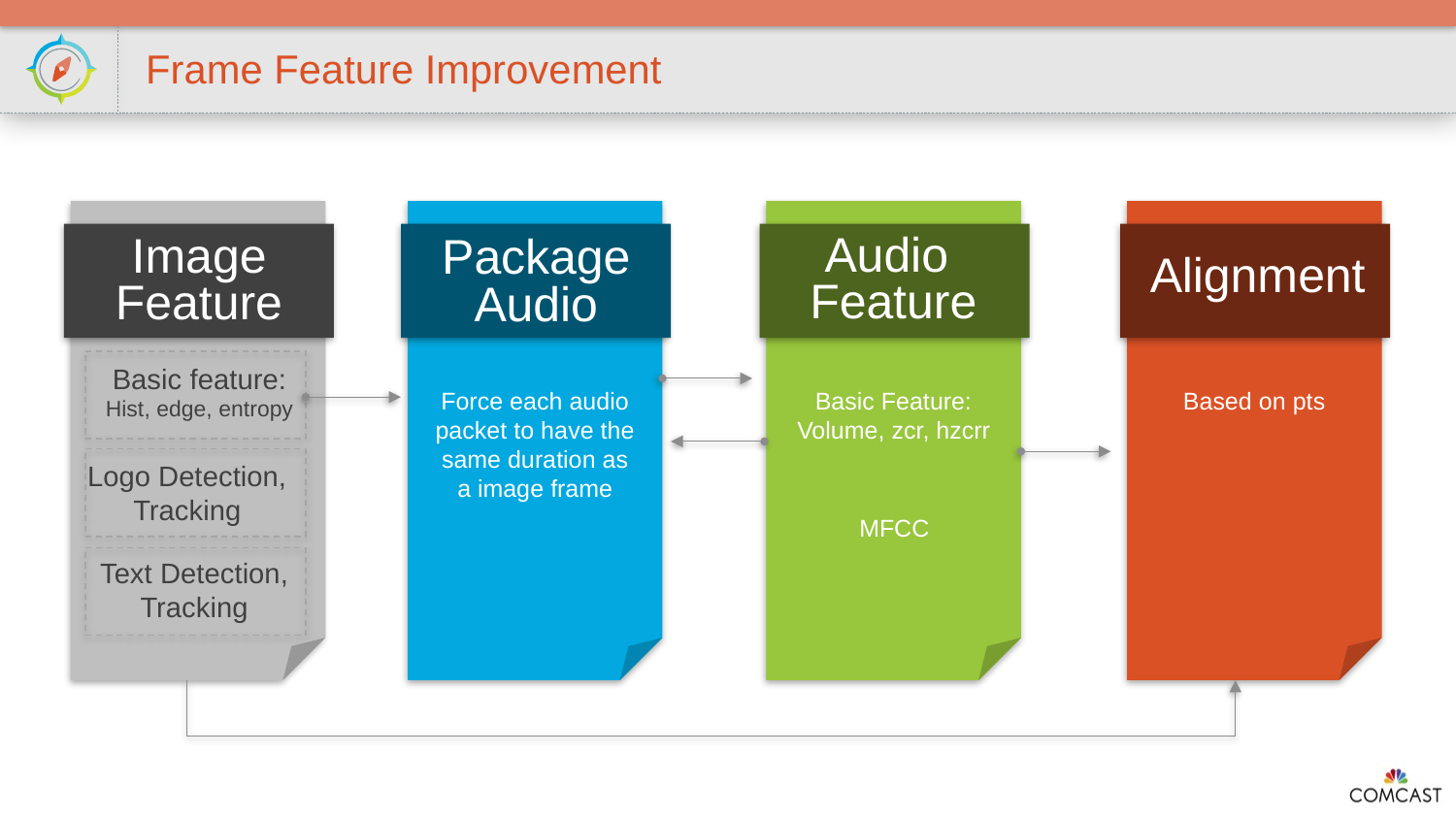

# Frame Feature Improvement

INDEX

INDEX

Audio
Feature
Image
Feature
Package
Audio
Alignment

Basic feature:
Hist, edge, entropy
Force each audio packet to have the same duration as a image frame
Basic Feature:
Volume, zcr, hzcrr
Based on pts

Logo Detection, Tracking
MFCC

Text Detection,
Tracking